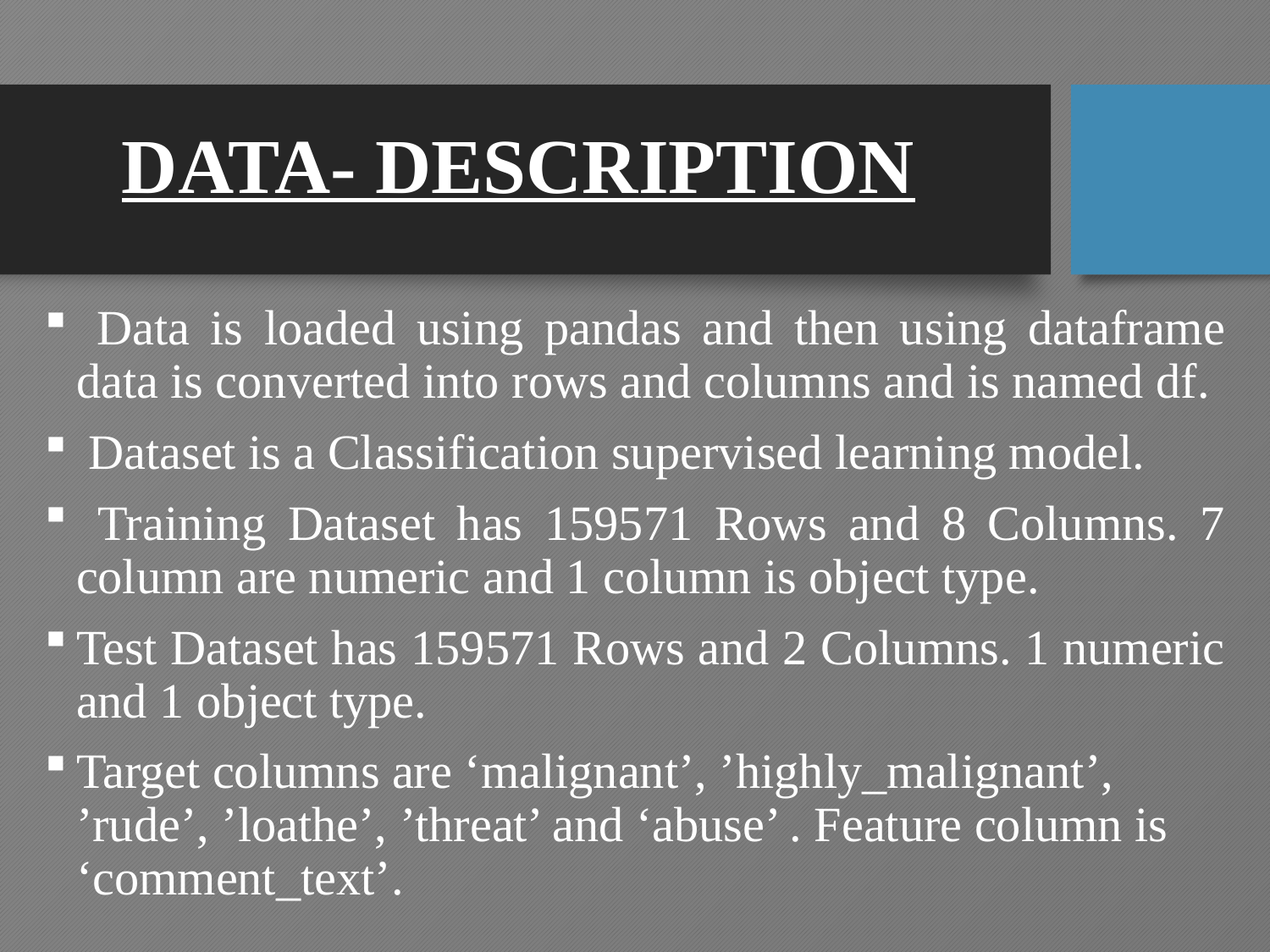

# DATA- DESCRIPTION
 Data is loaded using pandas and then using dataframe data is converted into rows and columns and is named df.
 Dataset is a Classification supervised learning model.
 Training Dataset has 159571 Rows and 8 Columns. 7 column are numeric and 1 column is object type.
Test Dataset has 159571 Rows and 2 Columns. 1 numeric and 1 object type.
Target columns are ‘malignant’, ’highly_malignant’, ’rude’, ’loathe’, ’threat’ and ‘abuse’ . Feature column is ‘comment_text’.